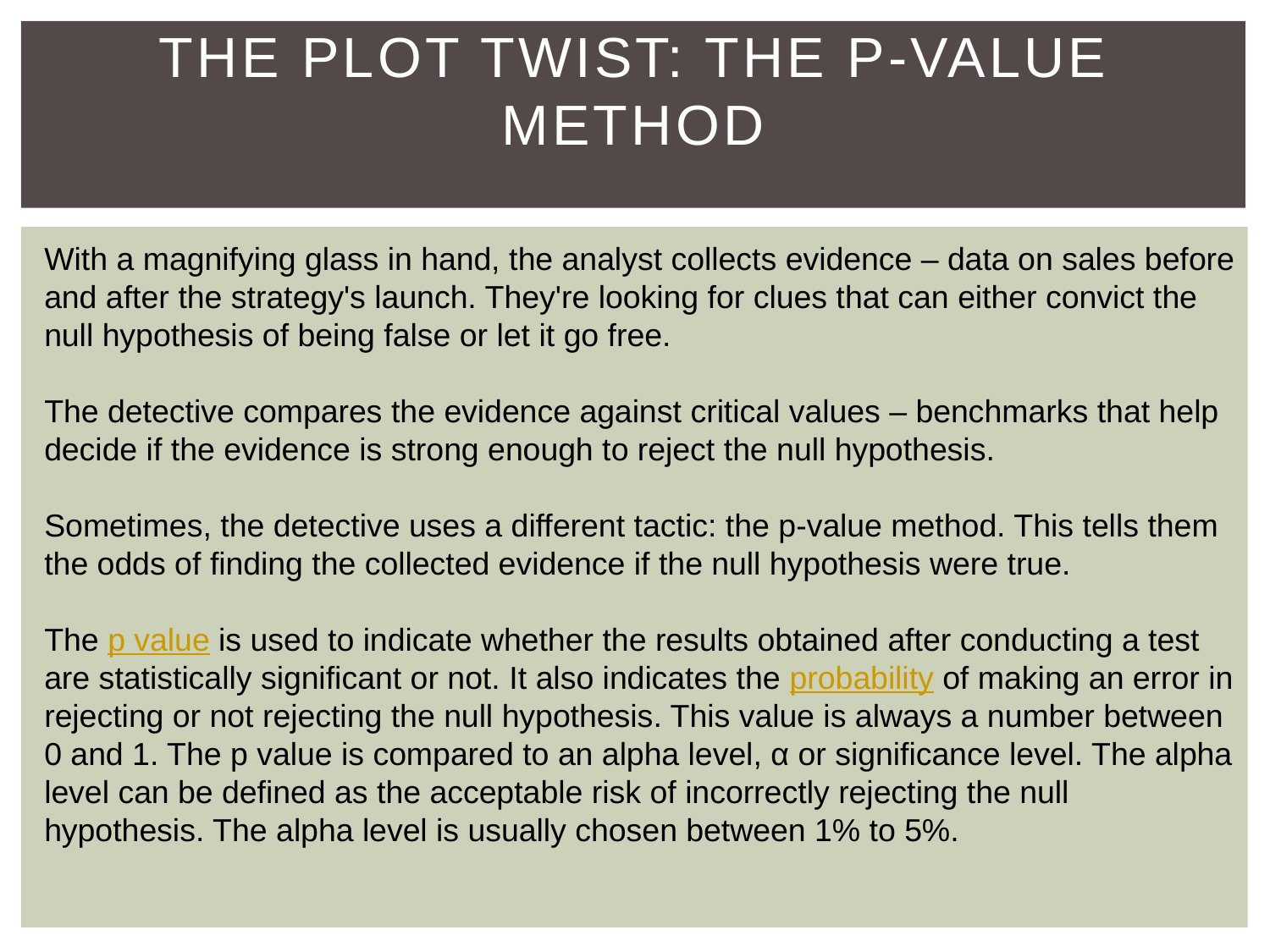

# The Plot Twist: The p-value Method
With a magnifying glass in hand, the analyst collects evidence – data on sales before and after the strategy's launch. They're looking for clues that can either convict the null hypothesis of being false or let it go free.

The detective compares the evidence against critical values – benchmarks that help decide if the evidence is strong enough to reject the null hypothesis.

Sometimes, the detective uses a different tactic: the p-value method. This tells them the odds of finding the collected evidence if the null hypothesis were true.

The p value is used to indicate whether the results obtained after conducting a test are statistically significant or not. It also indicates the probability of making an error in rejecting or not rejecting the null hypothesis. This value is always a number between 0 and 1. The p value is compared to an alpha level, α or significance level. The alpha level can be defined as the acceptable risk of incorrectly rejecting the null hypothesis. The alpha level is usually chosen between 1% to 5%.